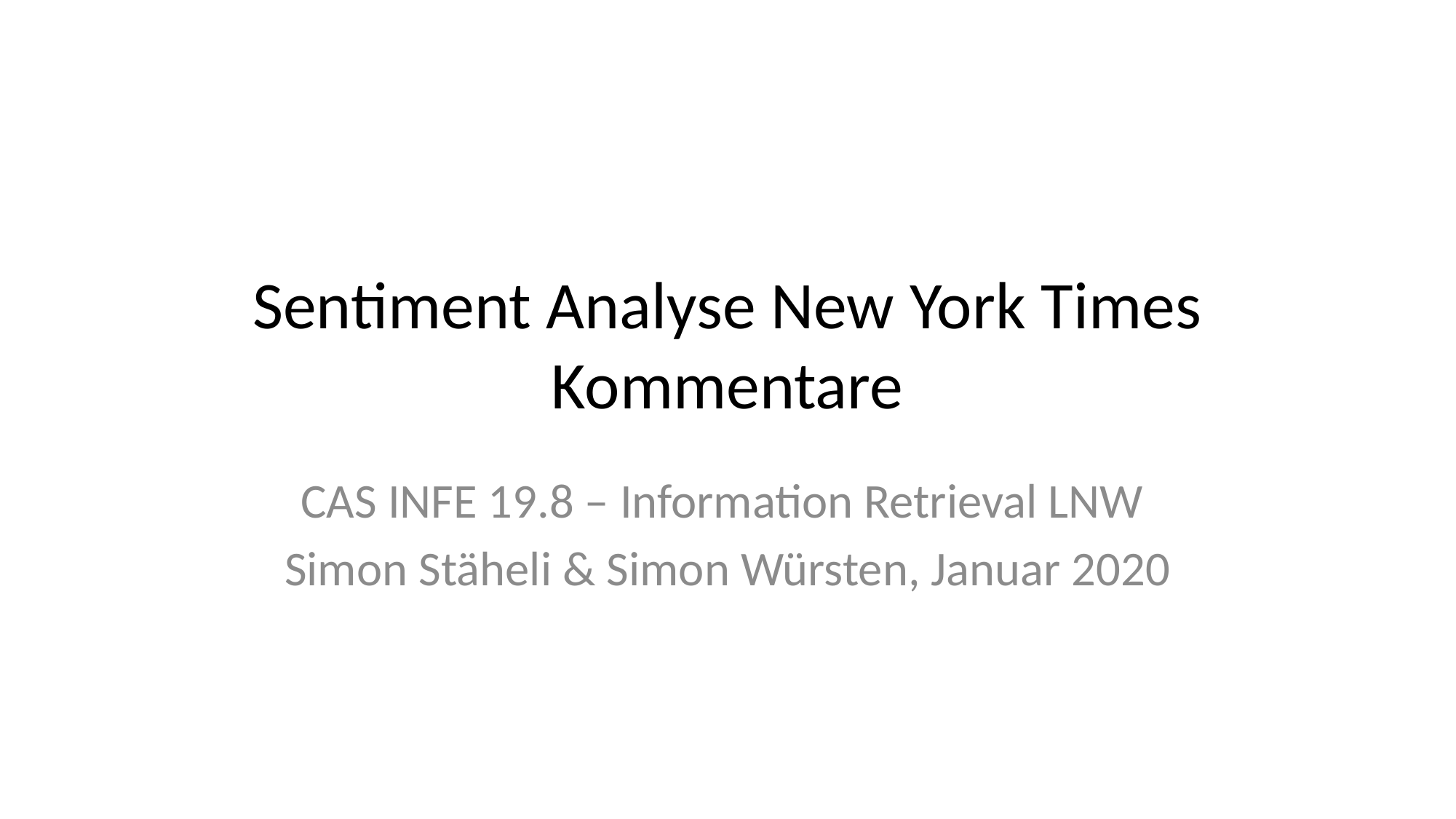

# Sentiment Analyse New York Times Kommentare
CAS INFE 19.8 – Information Retrieval LNW
Simon Stäheli & Simon Würsten, Januar 2020